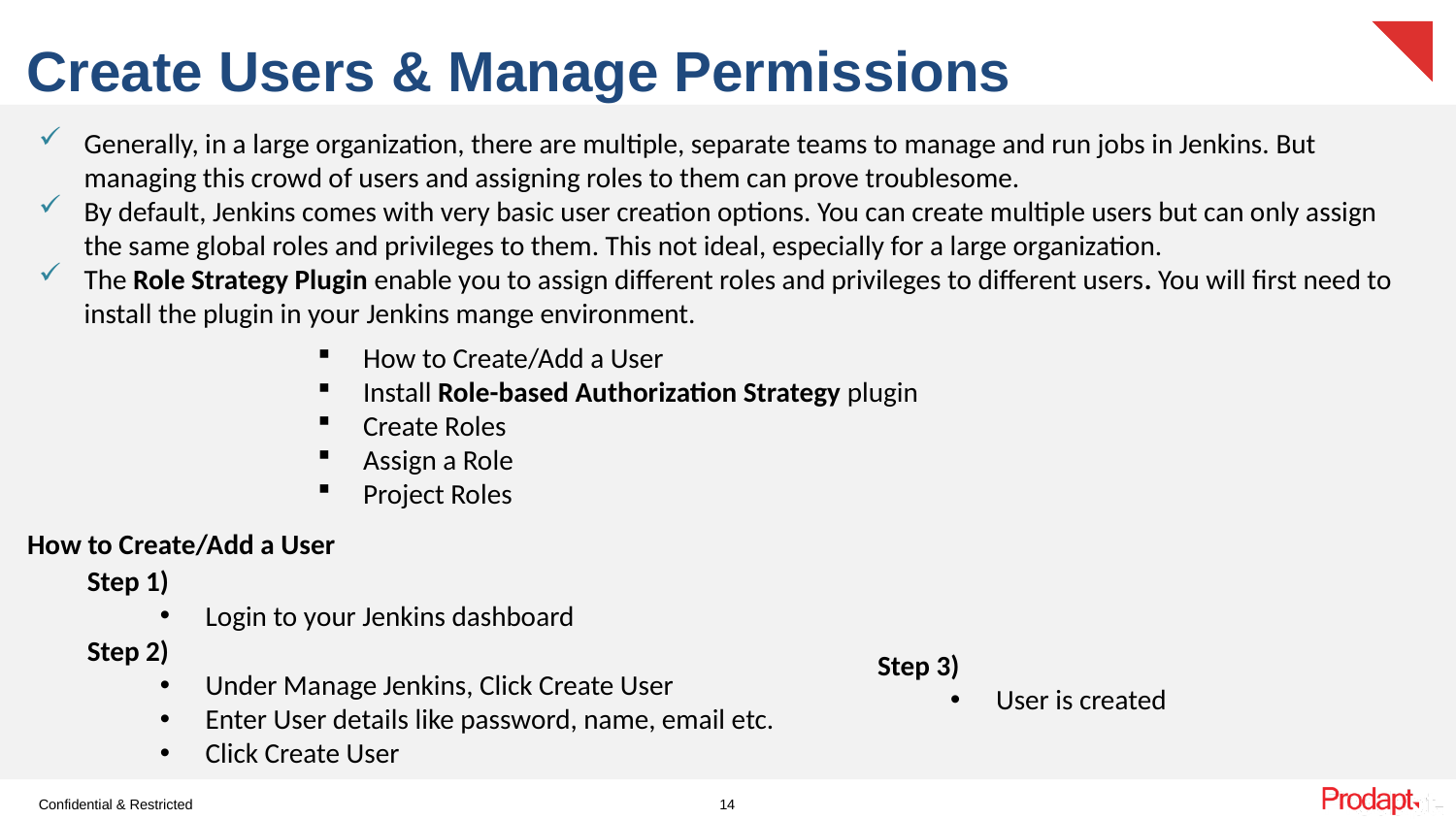

# Create Users & Manage Permissions
Generally, in a large organization, there are multiple, separate teams to manage and run jobs in Jenkins. But managing this crowd of users and assigning roles to them can prove troublesome.
By default, Jenkins comes with very basic user creation options. You can create multiple users but can only assign the same global roles and privileges to them. This not ideal, especially for a large organization.
The Role Strategy Plugin enable you to assign different roles and privileges to different users. You will first need to install the plugin in your Jenkins mange environment.
How to Create/Add a User
Install Role-based Authorization Strategy plugin
Create Roles
Assign a Role
Project Roles
How to Create/Add a User
Step 1)
Login to your Jenkins dashboard
Step 2)
Under Manage Jenkins, Click Create User
Enter User details like password, name, email etc.
Click Create User
Step 3)
User is created
14